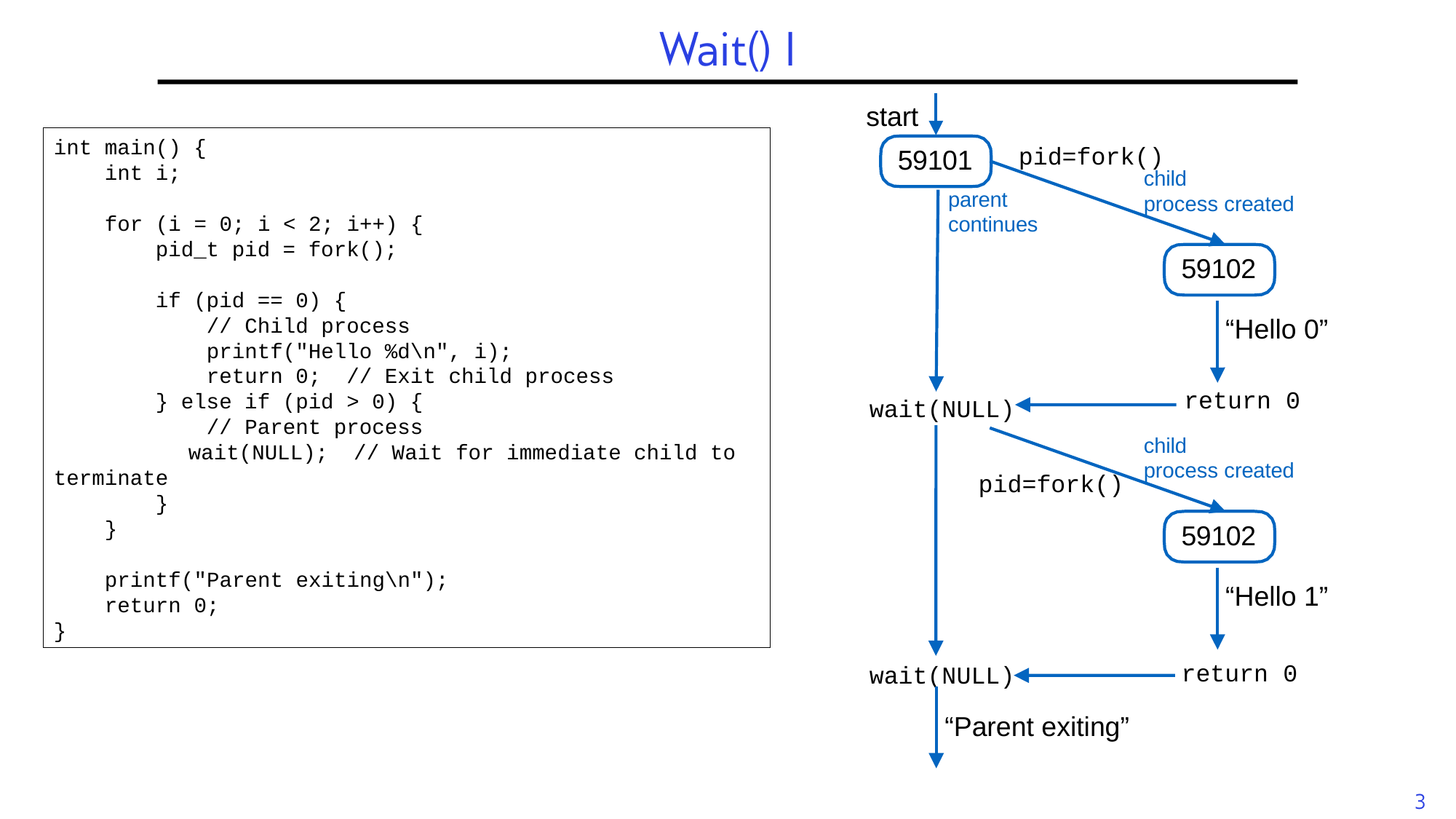

# Wait() I

start

int main() {
    int i;

    for (i = 0; i < 2; i++) {
        pid_t pid = fork();

        if (pid == 0) {
            // Child process
            printf("Hello %d\n", i);
            return 0;  // Exit child process
        } else if (pid > 0) {
            // Parent process
	  wait(NULL);  // Wait for immediate child to terminate
        }
    }

    printf("Parent exiting\n");
    return 0;
}
59101
parent continues

pid=fork()
child
process created

59102

“Hello 0”

return 0
wait(NULL)
child
process created
pid=fork()

59102

“Hello 1”

return 0
wait(NULL)
“Parent exiting”